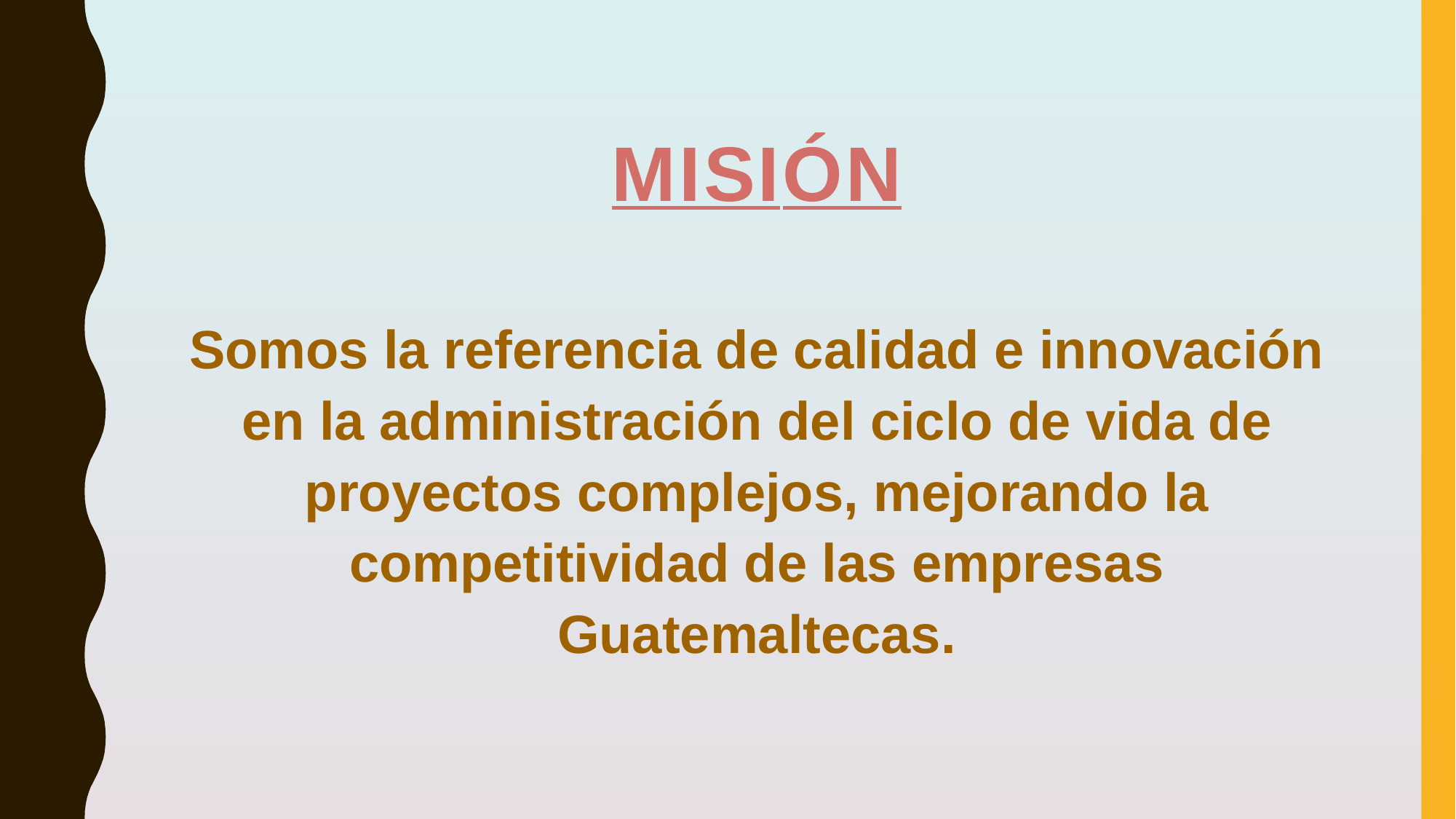

# Misión
Somos la referencia de calidad e innovación en la administración del ciclo de vida de proyectos complejos, mejorando la competitividad de las empresas Guatemaltecas.